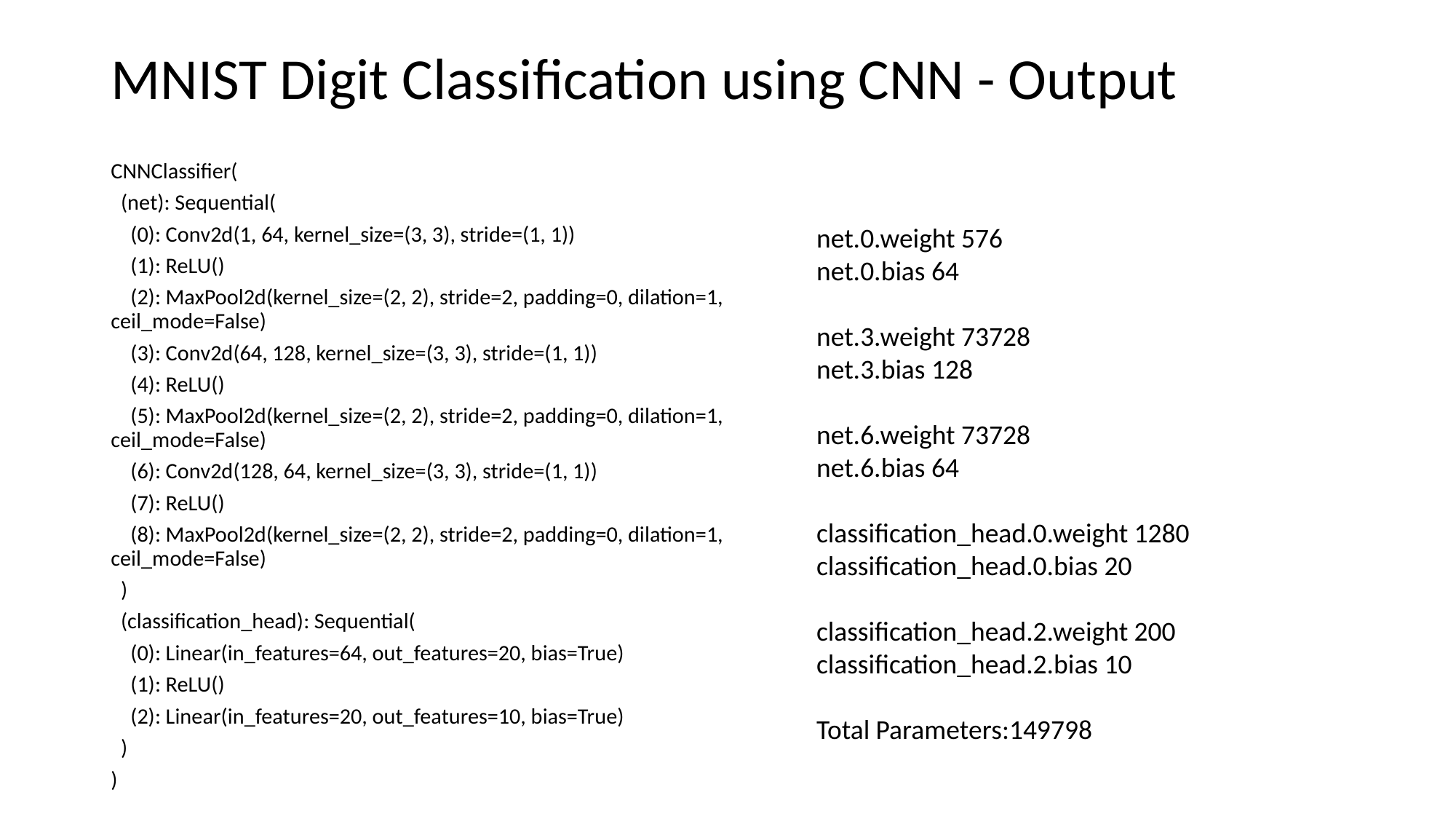

# MNIST Digit Classification using CNN - Output
CNNClassifier(
  (net): Sequential(
    (0): Conv2d(1, 64, kernel_size=(3, 3), stride=(1, 1))
    (1): ReLU()
    (2): MaxPool2d(kernel_size=(2, 2), stride=2, padding=0, dilation=1, ceil_mode=False)
    (3): Conv2d(64, 128, kernel_size=(3, 3), stride=(1, 1))
    (4): ReLU()
    (5): MaxPool2d(kernel_size=(2, 2), stride=2, padding=0, dilation=1, ceil_mode=False)
    (6): Conv2d(128, 64, kernel_size=(3, 3), stride=(1, 1))
    (7): ReLU()
    (8): MaxPool2d(kernel_size=(2, 2), stride=2, padding=0, dilation=1, ceil_mode=False)
  )
  (classification_head): Sequential(
    (0): Linear(in_features=64, out_features=20, bias=True)
    (1): ReLU()
    (2): Linear(in_features=20, out_features=10, bias=True)
  )
)
net.0.weight 576
net.0.bias 64

net.3.weight 73728
net.3.bias 128

net.6.weight 73728
net.6.bias 64

classification_head.0.weight 1280
classification_head.0.bias 20

classification_head.2.weight 200
classification_head.2.bias 10

Total Parameters:149798